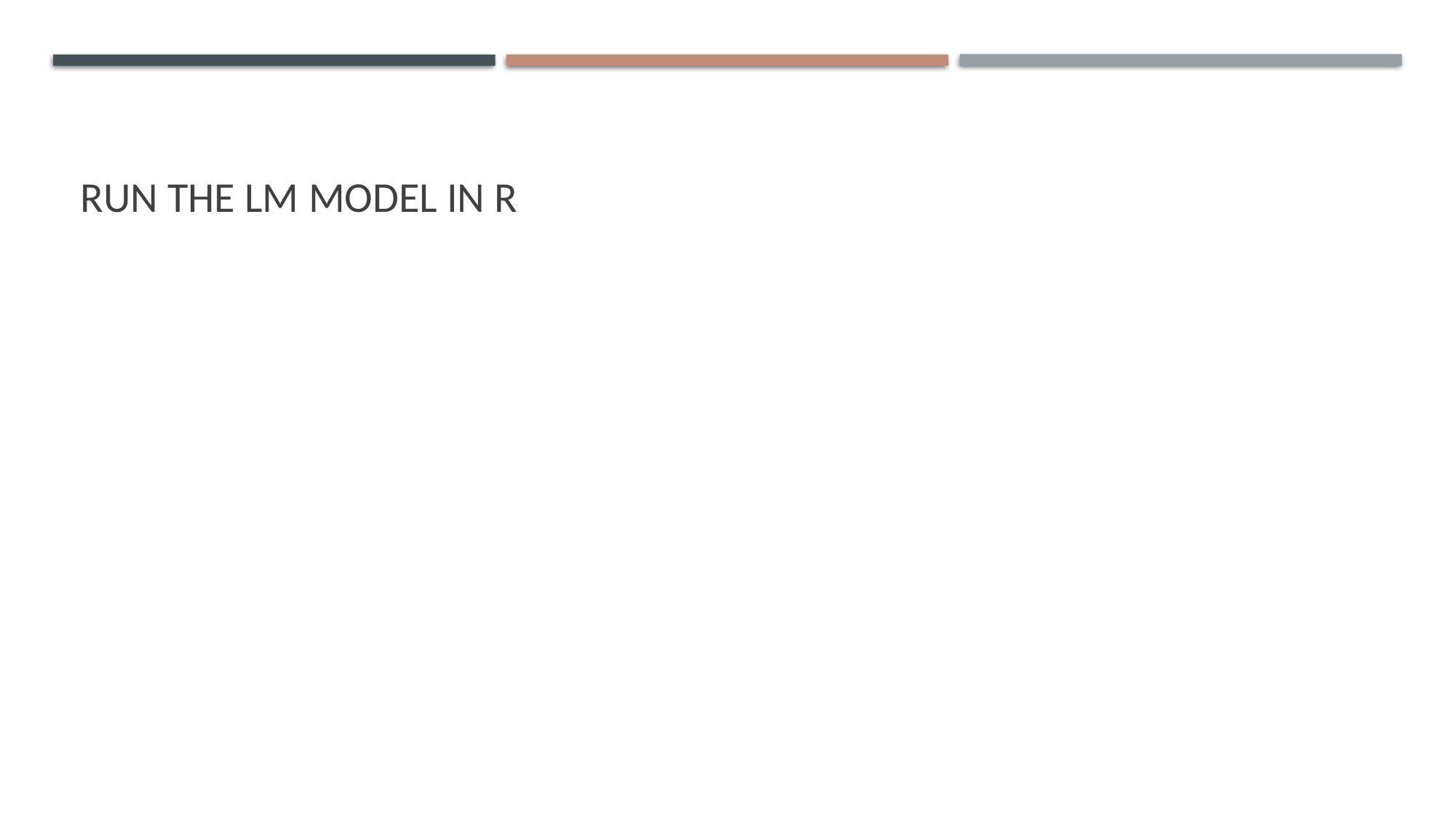

# Run the lm model in R